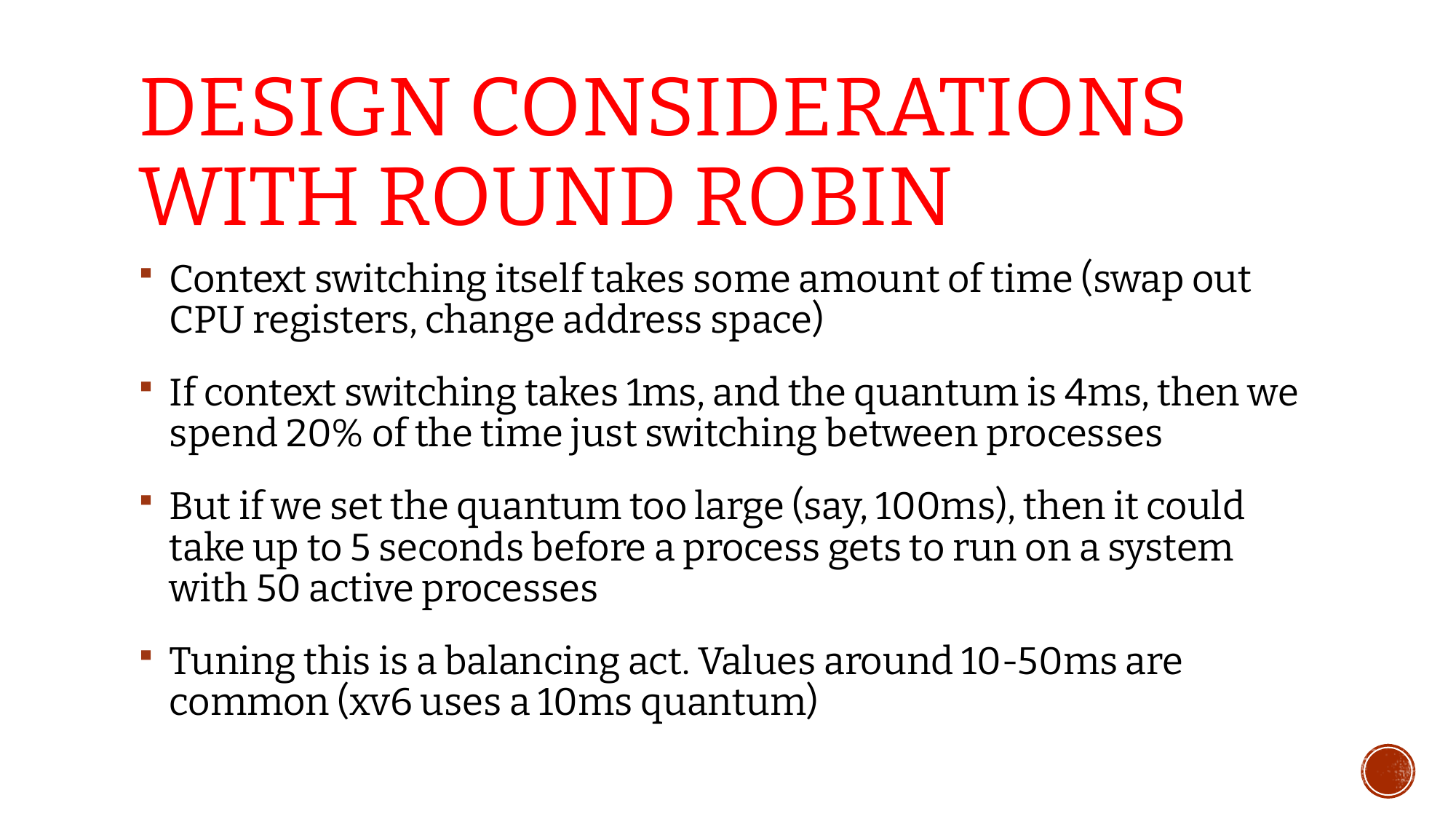

# Design Considerations with Round Robin
Context switching itself takes some amount of time (swap out CPU registers, change address space)
If context switching takes 1ms, and the quantum is 4ms, then we spend 20% of the time just switching between processes
But if we set the quantum too large (say, 100ms), then it could take up to 5 seconds before a process gets to run on a system with 50 active processes
Tuning this is a balancing act. Values around 10-50ms are common (xv6 uses a 10ms quantum)